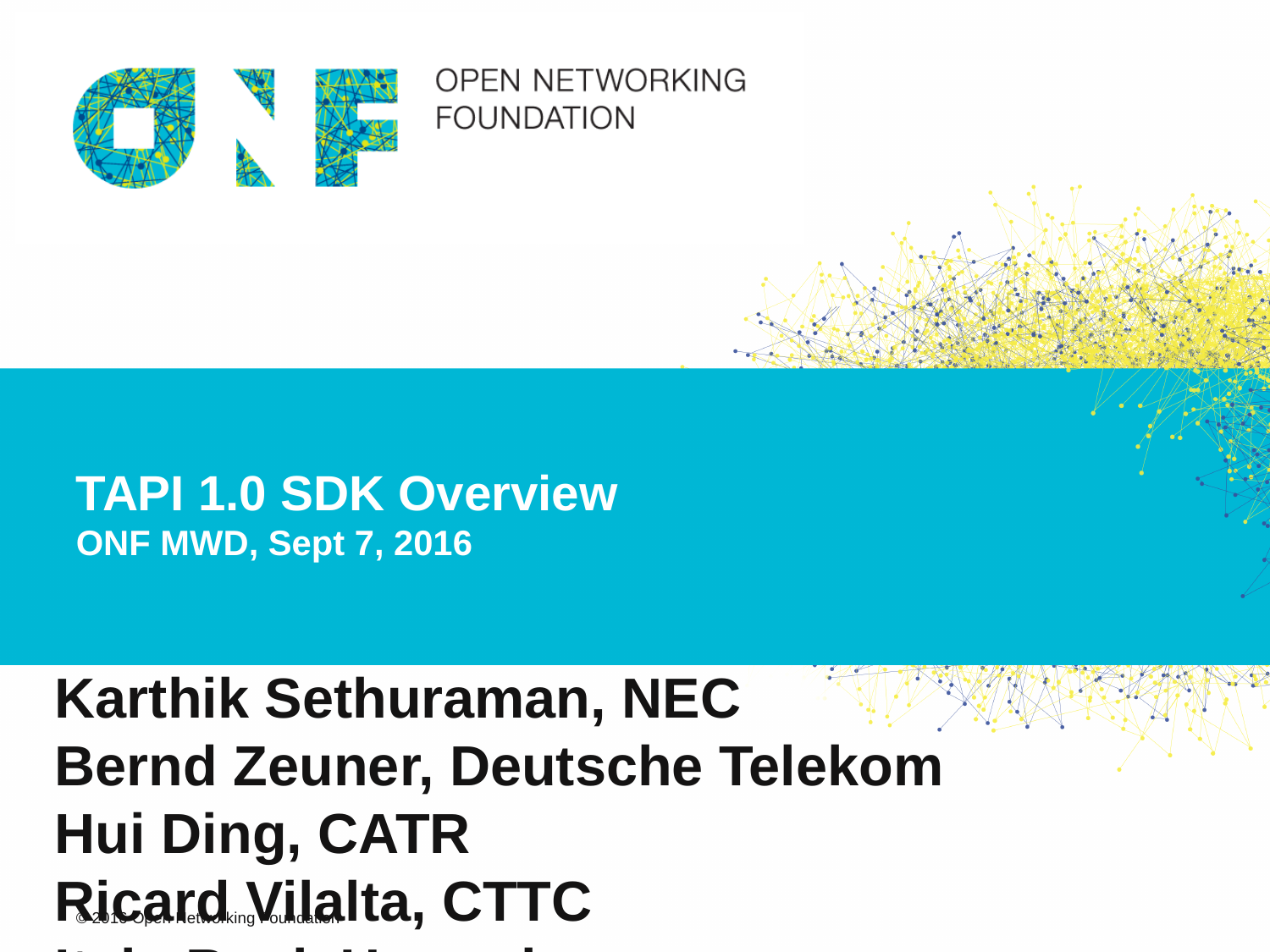

# TAPI 1.0 SDK Overview ONF MWD, Sept 7, 2016
Karthik Sethuraman, NEC
Bernd Zeuner, Deutsche Telekom
Hui Ding, CATR
Ricard Vilalta, CTTC
Italo Busi, Huawei
Lyndon Ong, Ciena